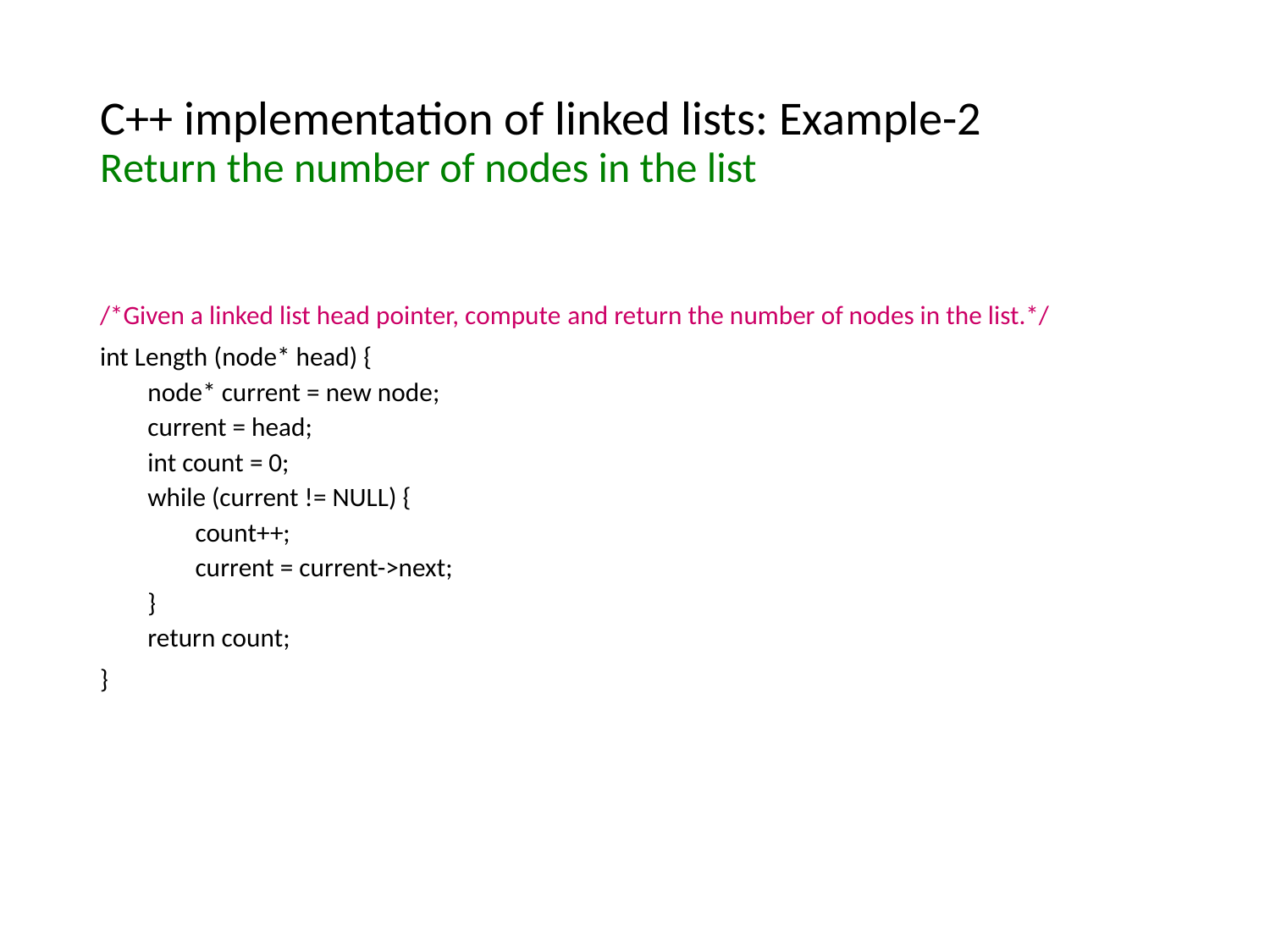

C++ implementation of linked lists: Example-2
Return the number of nodes in the list
/*Given a linked list head pointer, compute and return the number of nodes in the list.*/
int Length (node* head) {
node* current = new node;
current = head;
int count = 0;
while (current != NULL) {
count++;
current = current->next;
}
return count;
}